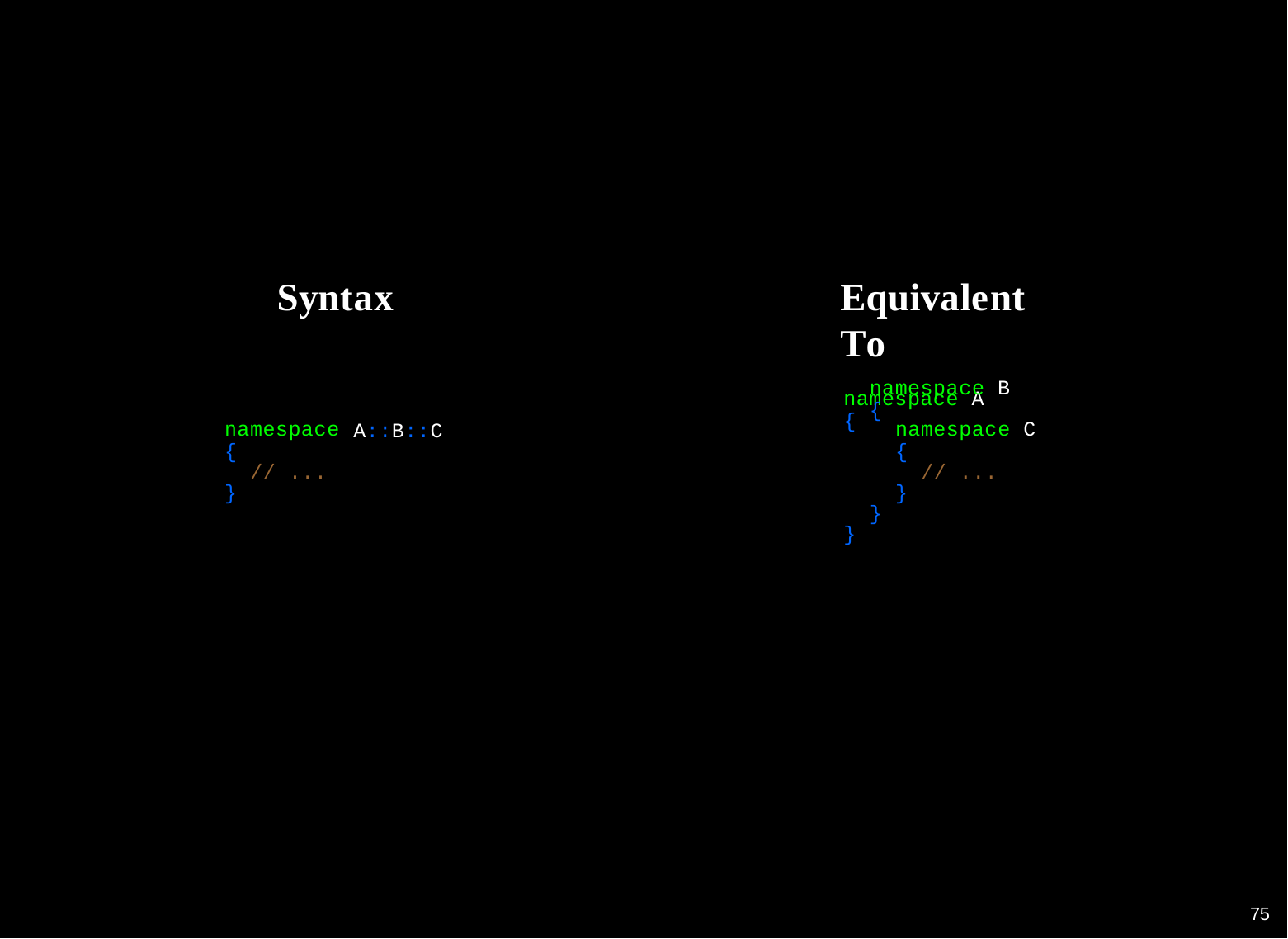

Syntax
Equivalent To
namespace A
{
namespace B
{
namespace
{
A::B::C
namespace C
{
// ...
// ...
}
}
}
}

75